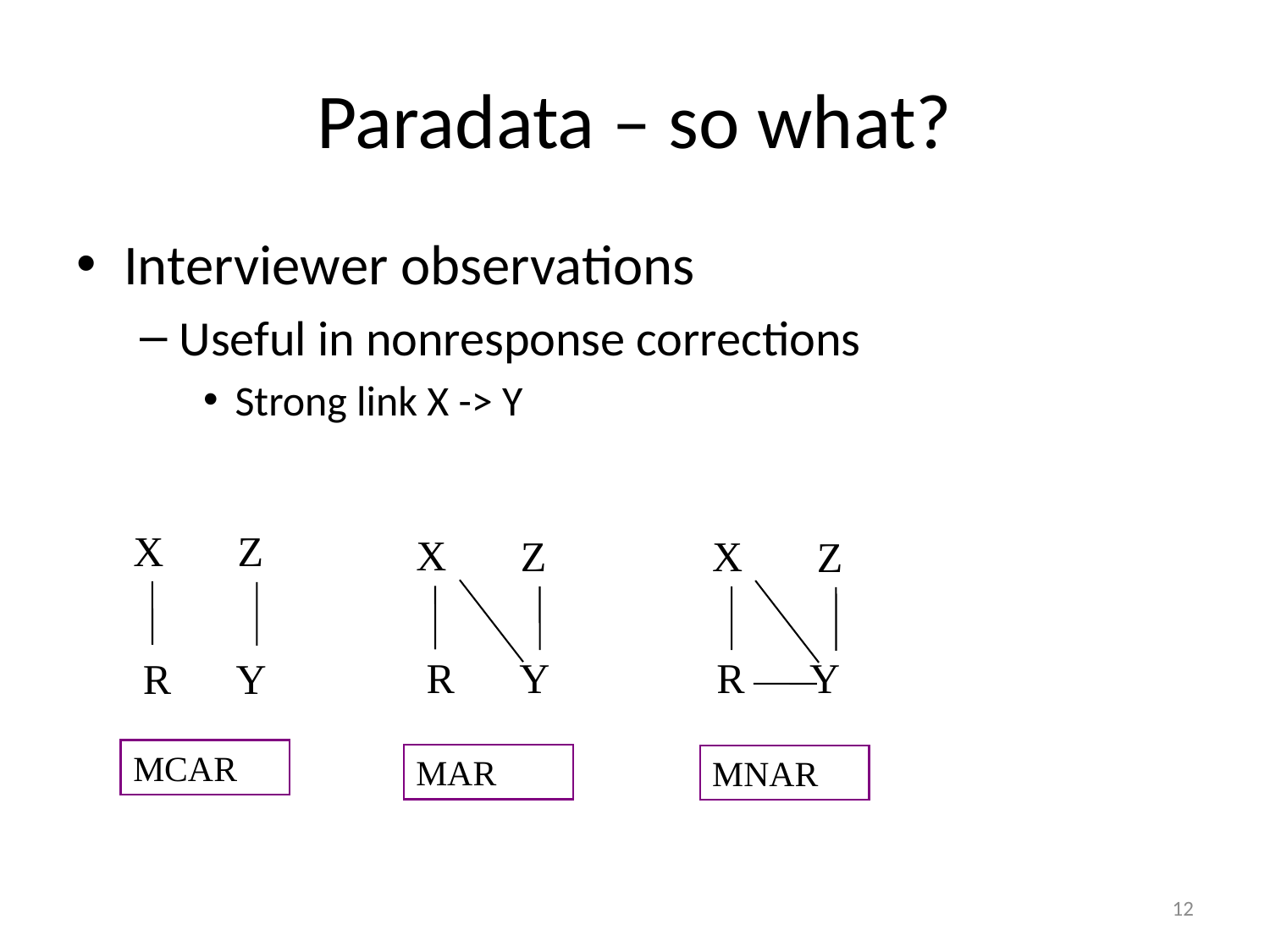

# Paradata – so what?
Interviewer observations
Useful in nonresponse corrections
Strong link X -> Y

X
Z

R
Y
MCAR
X
Z

MAR

X
Z

MNAR

R
Y
R
Y
12